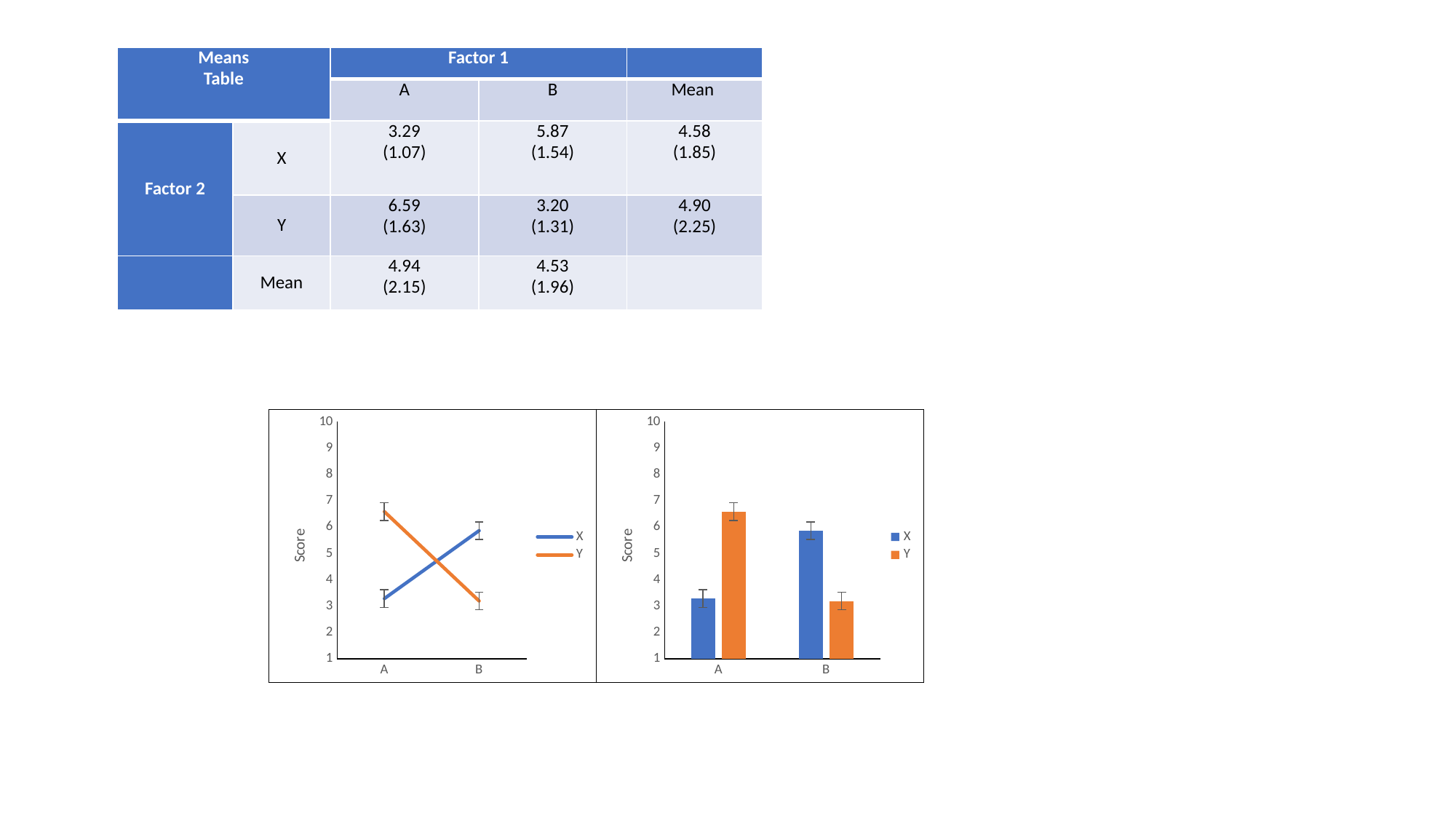

| Means Table |  | Factor 1 |  |  |
| --- | --- | --- | --- | --- |
|  |  | A | B | Mean |
| Factor 2 | X | 3.29 (1.07) | 5.87 (1.54) | 4.58 (1.85) |
|  | Y | 6.59 (1.63) | 3.20 (1.31) | 4.90 (2.25) |
|  | Mean | 4.94 (2.15) | 4.53 (1.96) |  |

### Chart

| Category | X | Y |
|---|---|---|
| A | 3.29 | 6.59 |
| B | 5.87 | 3.2 |

### Chart

| Category | X | Y |
|---|---|---|
| A | 3.29 | 6.59 |
| B | 5.87 | 3.2 |